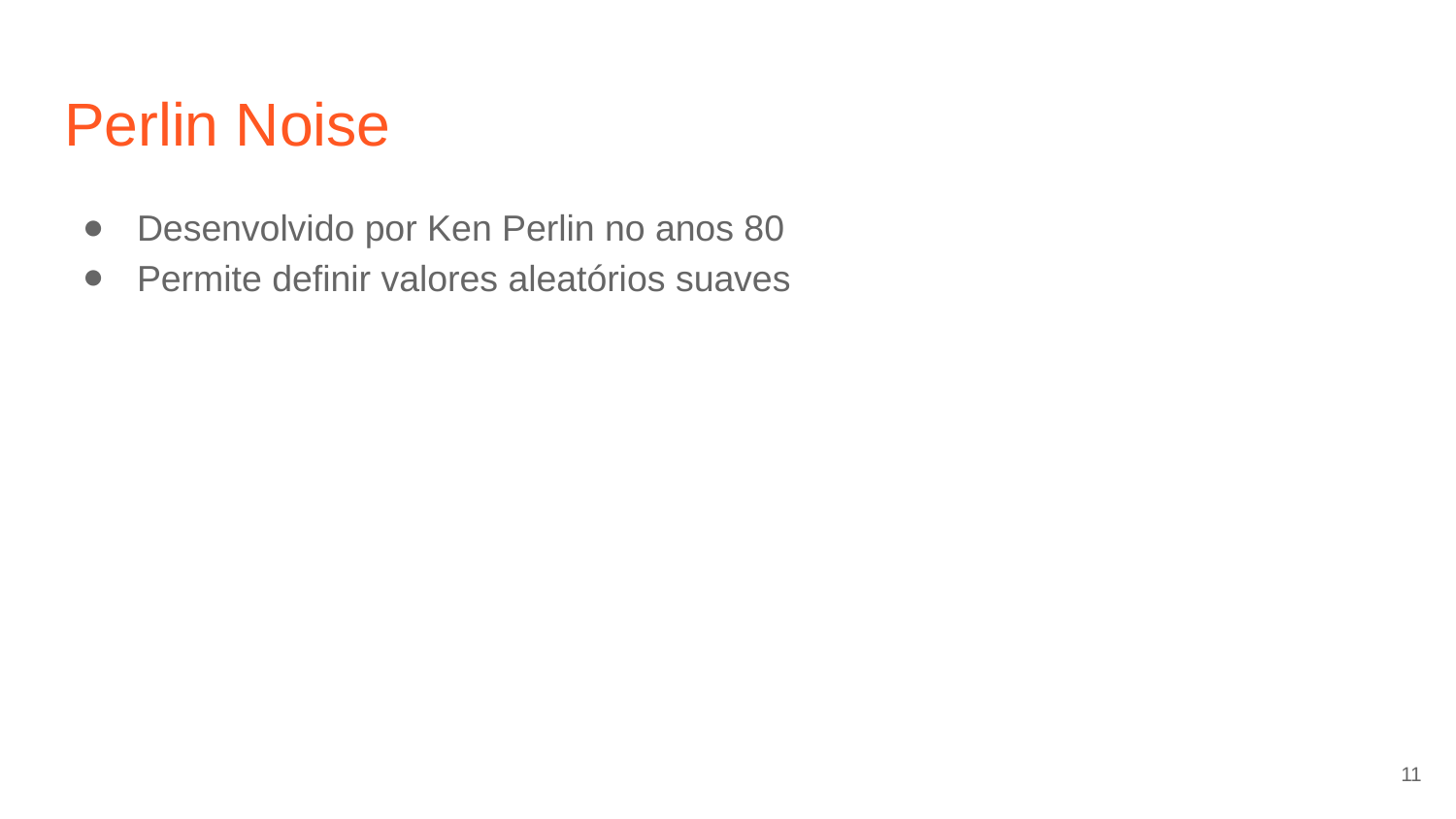

# Perlin Noise
Desenvolvido por Ken Perlin no anos 80
Permite definir valores aleatórios suaves
11